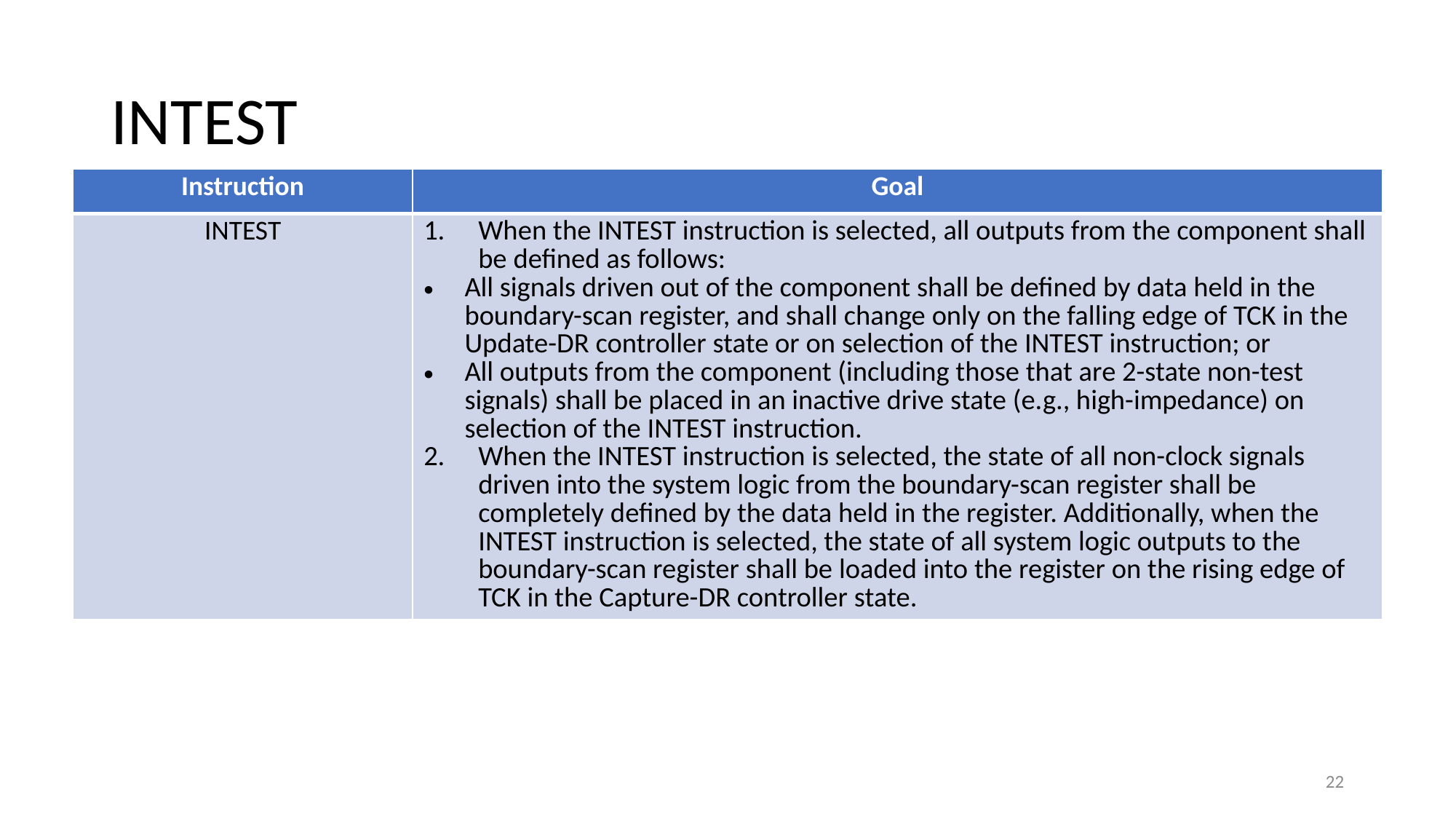

# INTEST
| Instruction | Goal |
| --- | --- |
| INTEST | When the INTEST instruction is selected, all outputs from the component shall be defined as follows: All signals driven out of the component shall be defined by data held in the boundary-scan register, and shall change only on the falling edge of TCK in the Update-DR controller state or on selection of the INTEST instruction; or All outputs from the component (including those that are 2-state non-test signals) shall be placed in an inactive drive state (e.g., high-impedance) on selection of the INTEST instruction. When the INTEST instruction is selected, the state of all non-clock signals driven into the system logic from the boundary-scan register shall be completely defined by the data held in the register. Additionally, when the INTEST instruction is selected, the state of all system logic outputs to the boundary-scan register shall be loaded into the register on the rising edge of TCK in the Capture-DR controller state. |
22